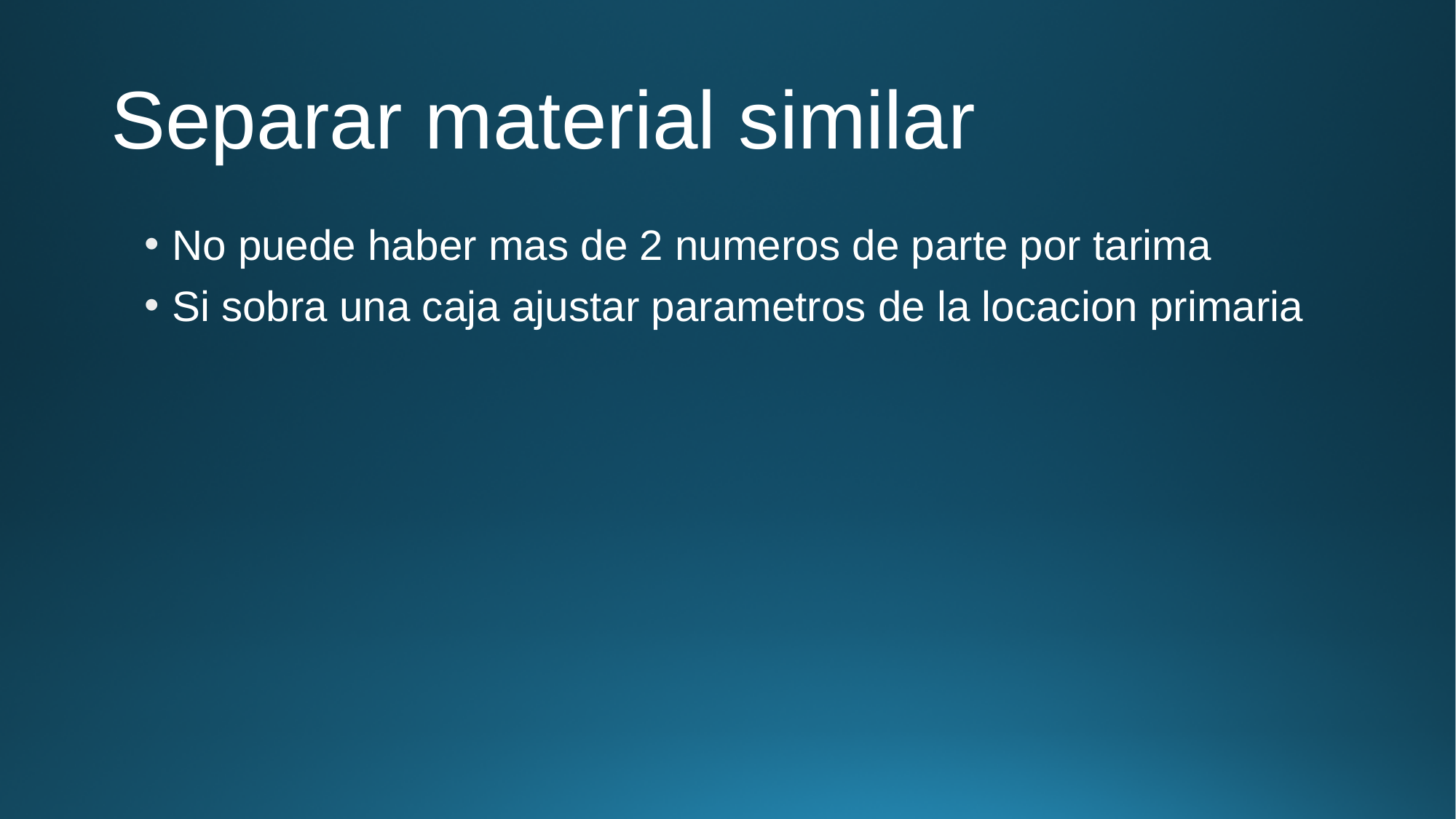

# Separar material similar
No puede haber mas de 2 numeros de parte por tarima
Si sobra una caja ajustar parametros de la locacion primaria